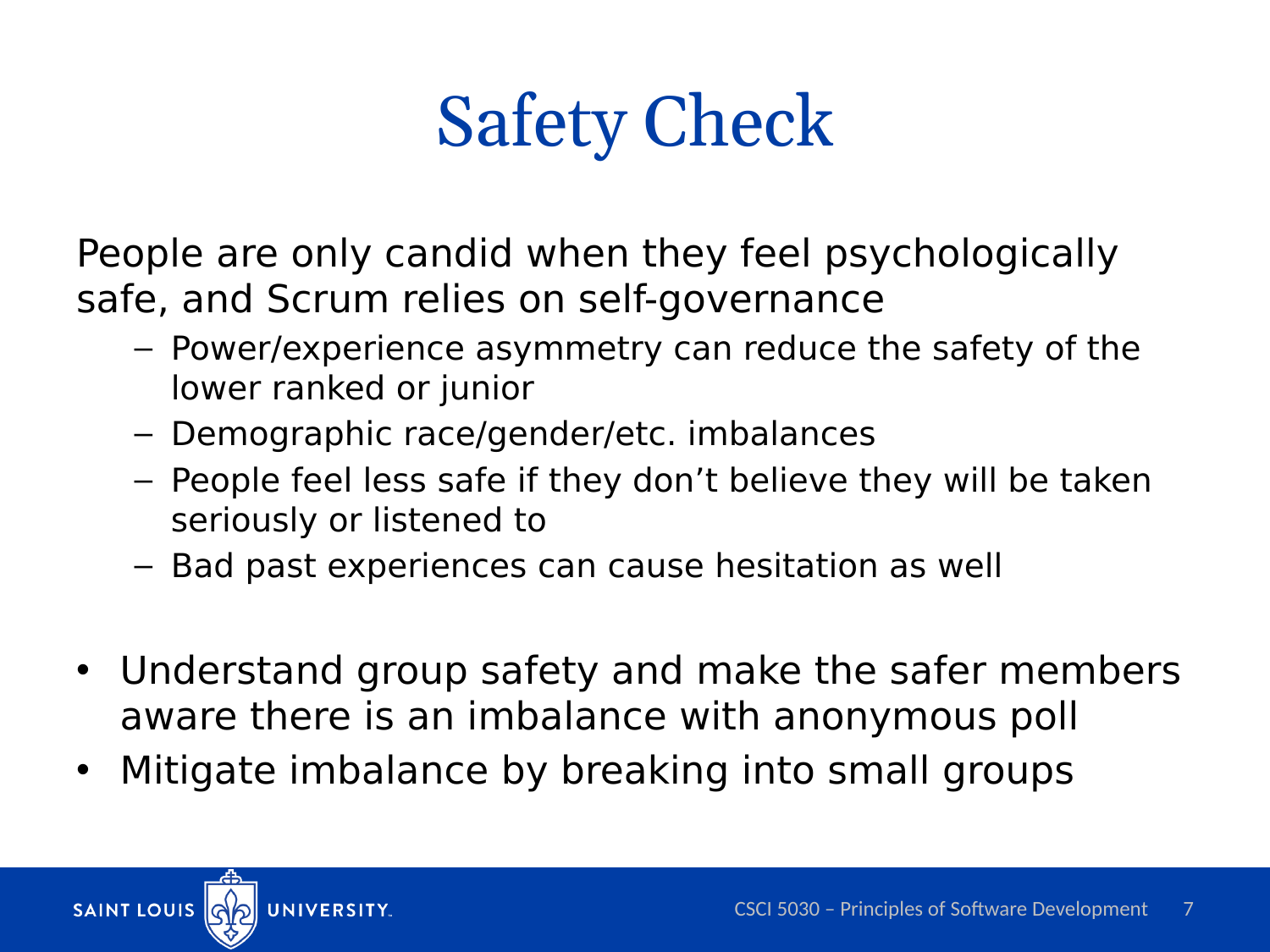

# Safety Check
People are only candid when they feel psychologically safe, and Scrum relies on self-governance
Power/experience asymmetry can reduce the safety of the lower ranked or junior
Demographic race/gender/etc. imbalances
People feel less safe if they don’t believe they will be taken seriously or listened to
Bad past experiences can cause hesitation as well

Understand group safety and make the safer members aware there is an imbalance with anonymous poll
Mitigate imbalance by breaking into small groups

CSCI 5030 – Principles of Software Development
7